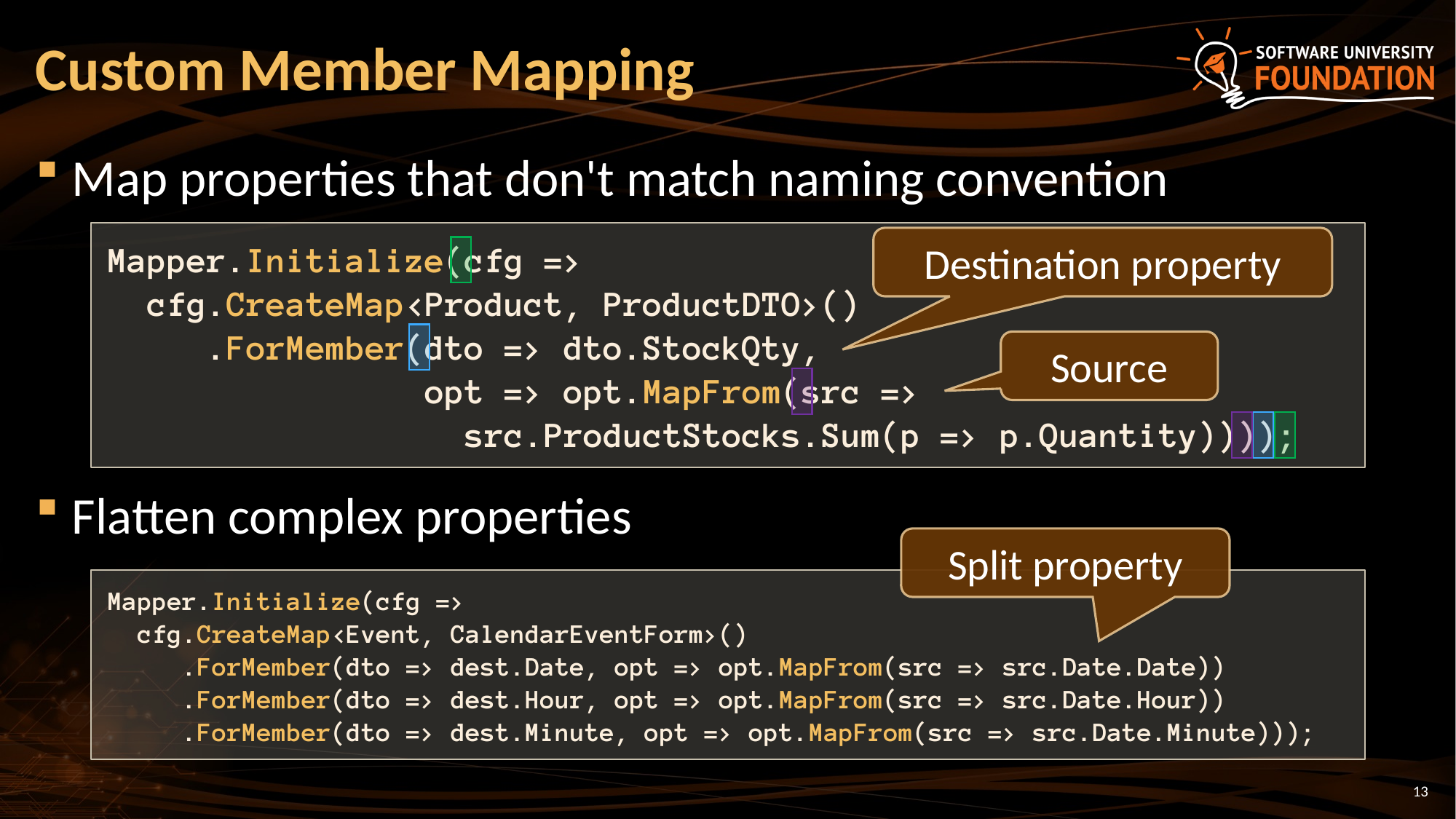

# Custom Member Mapping
Map properties that don't match naming convention
Flatten complex properties
Mapper.Initialize(cfg =>
  cfg.CreateMap<Product, ProductDTO>()
     .ForMember(dto => dto.StockQty,
                opt => opt.MapFrom(src =>
                  src.ProductStocks.Sum(p => p.Quantity))));
Destination property

Source

Split property
Mapper.Initialize(cfg =>
  cfg.CreateMap<Event, CalendarEventForm>()
     .ForMember(dto => dest.Date, opt => opt.MapFrom(src => src.Date.Date))
     .ForMember(dto => dest.Hour, opt => opt.MapFrom(src => src.Date.Hour))
     .ForMember(dto => dest.Minute, opt => opt.MapFrom(src => src.Date.Minute)));
13